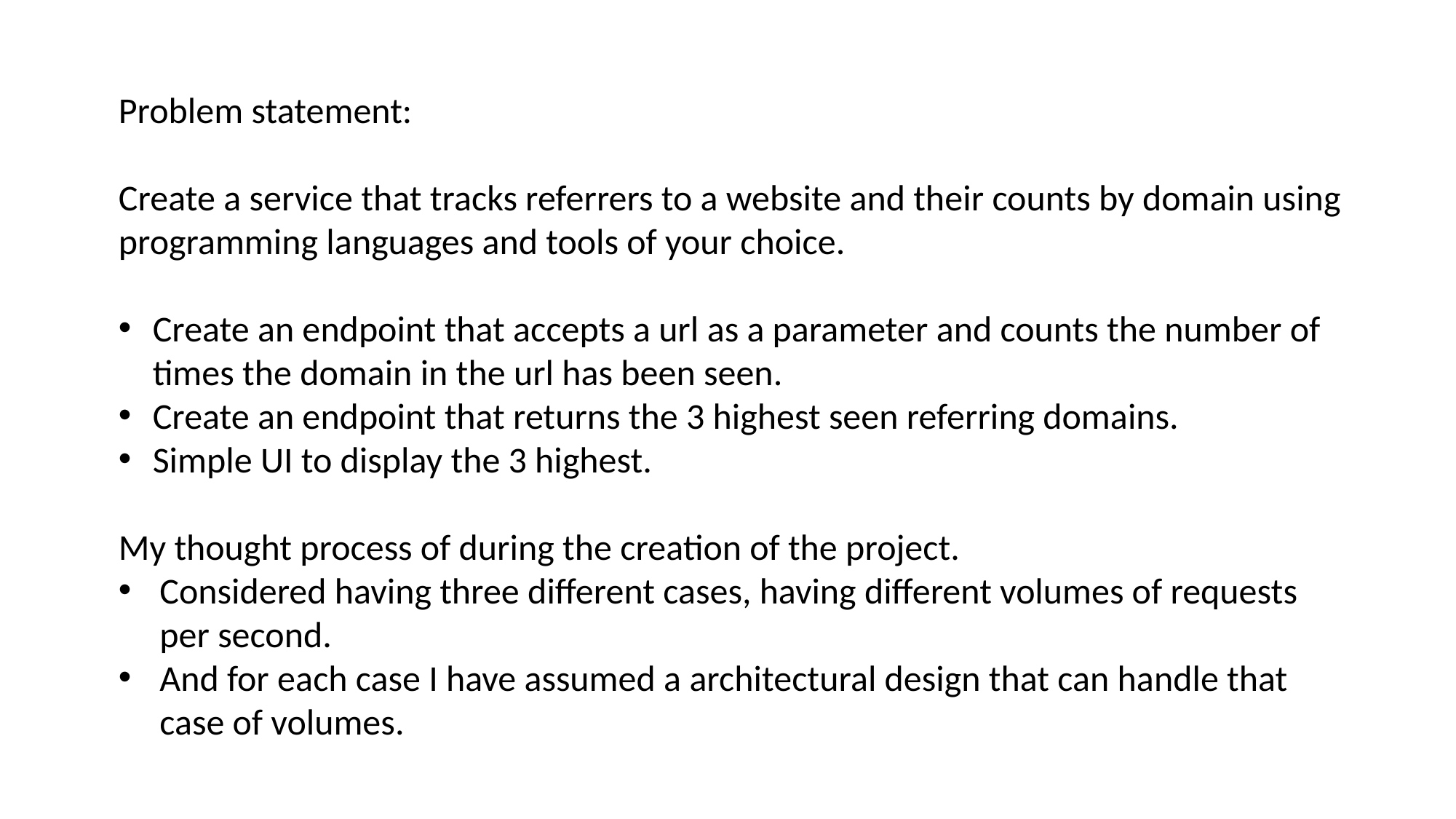

Problem statement:

Create a service that tracks referrers to a website and their counts by domain using programming languages and tools of your choice.

Create an endpoint that accepts a url as a parameter and counts the number of times the domain in the url has been seen.
Create an endpoint that returns the 3 highest seen referring domains.
Simple UI to display the 3 highest.

My thought process of during the creation of the project.
Considered having three different cases, having different volumes of requests per second.
And for each case I have assumed a architectural design that can handle that case of volumes.